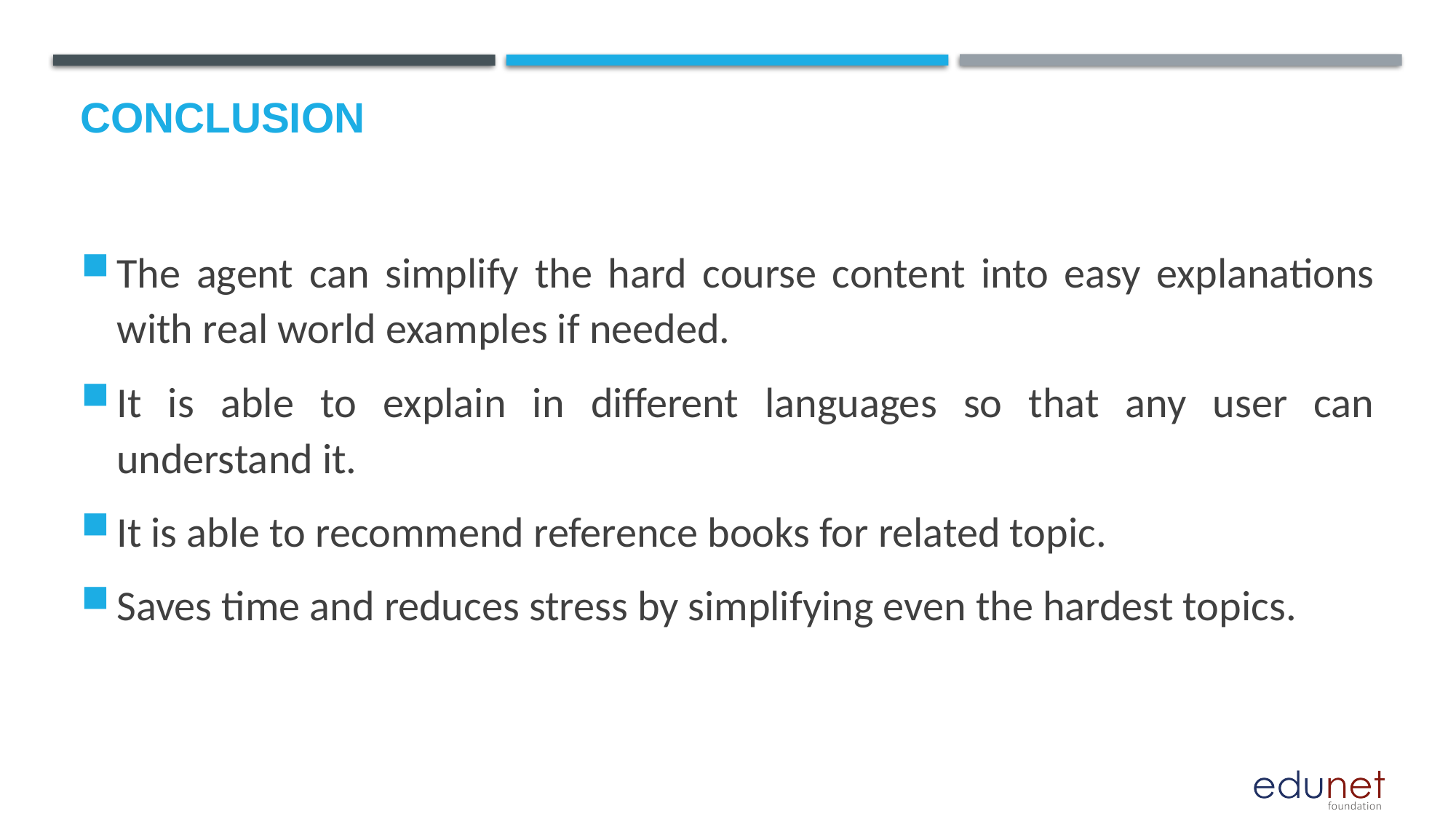

# Conclusion
The agent can simplify the hard course content into easy explanations with real world examples if needed.
It is able to explain in different languages so that any user can understand it.
It is able to recommend reference books for related topic.
Saves time and reduces stress by simplifying even the hardest topics.